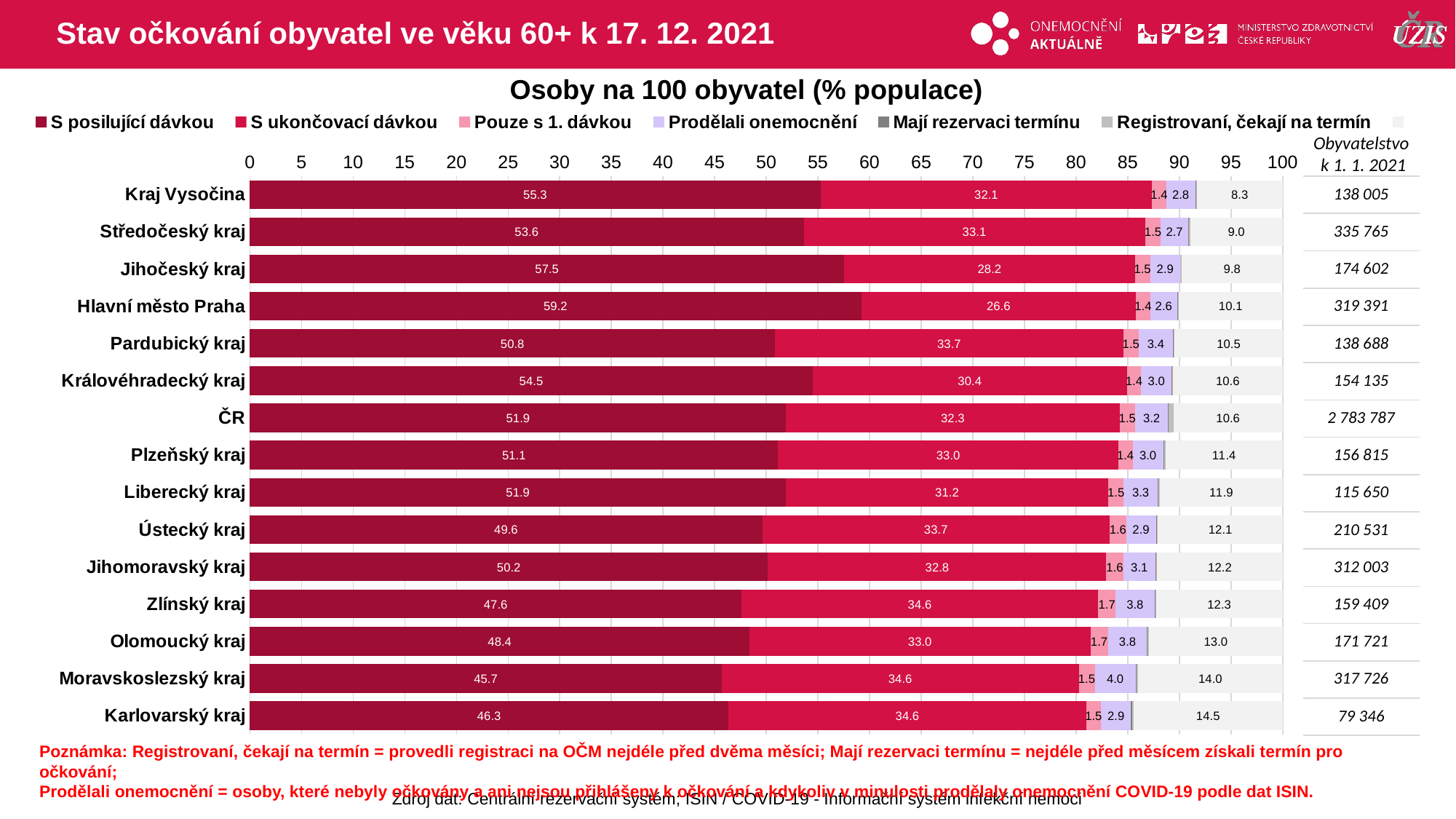

# Stav očkování obyvatel ve věku 60+ k 17. 12. 2021

### Chart

| Category | S posilující dávkou | S ukončovací dávkou | Pouze s 1. dávkou | Prodělali onemocnění | Mají rezervaci termínu | Registrovaní, čekají na termín |   |
|---|---|---|---|---|---|---|---|
| Kraj Vysočina | 55.25597 | 32.10391 | 1.374588 | 2.789754 | 0.068113 | 0.077533 | 8.33013297 |
| Středočeský kraj | 53.6256 | 33.0505 | 1.526663 | 2.66347 | 0.073266 | 0.101857 | 8.95864667 |
| Jihočeský kraj | 57.53886 | 28.15546 | 1.49311 | 2.859647 | 0.054409 | 0.111683 | 9.78682948 |
| Hlavní město Praha | 59.1961 | 26.6144 | 1.357897 | 2.6275 | 0.042894 | 0.09612 | 10.0650926 |
| Pardubický kraj | 50.84218 | 33.74553 | 1.455786 | 3.354292 | 0.042542 | 0.09662 | 10.4630538 |
| Královéhradecký kraj | 54.49379 | 30.43631 | 1.366983 | 2.961041 | 0.036332 | 0.075259 | 10.6302916 |
| ČR | 51.9242 | 32.2742 | 1.535714 | 3.155809 | 0.076119 | 0.48003 | 10.5539325 |
| Plzeňský kraj | 51.14179 | 32.95412 | 1.369129 | 3.008641 | 0.054204 | 0.10777 | 11.3643465 |
| Liberecký kraj | 51.89105 | 31.2166 | 1.508863 | 3.273671 | 0.09425 | 0.118461 | 11.8971033 |
| Ústecký kraj | 49.61407 | 33.653 | 1.569365 | 2.896486 | 0.077423 | 0.113522 | 12.0761313 |
| Jihomoravský kraj | 50.15689 | 32.77244 | 1.620497 | 3.138111 | 0.069551 | 0.086538 | 12.1559729 |
| Zlínský kraj | 47.59079 | 34.55514 | 1.686856 | 3.766412 | 0.060222 | 0.060222 | 12.2803606 |
| Olomoucký kraj | 48.37265 | 33.01111 | 1.714991 | 3.761916 | 0.076287 | 0.112974 | 12.950076 |
| Moravskoslezský kraj | 45.68874 | 34.57444 | 1.546301 | 3.968514 | 0.102604 | 0.119915 | 13.9994838 |
| Karlovarský kraj | 46.34134 | 34.62304 | 1.459431 | 2.86971 | 0.108386 | 0.138633 | 14.4594561 |
Osoby na 100 obyvatel (% populace)
Obyvatelstvo
k 1. 1. 2021
| 138 005 |
| --- |
| 335 765 |
| 174 602 |
| 319 391 |
| 138 688 |
| 154 135 |
| 2 783 787 |
| 156 815 |
| 115 650 |
| 210 531 |
| 312 003 |
| 159 409 |
| 171 721 |
| 317 726 |
| 79 346 |
Poznámka: Registrovaní, čekají na termín = provedli registraci na OČM nejdéle před dvěma měsíci; Mají rezervaci termínu = nejdéle před měsícem získali termín pro očkování;
Prodělali onemocnění = osoby, které nebyly očkovány a ani nejsou přihlášeny k očkování a kdykoliv v minulosti prodělaly onemocnění COVID-19 podle dat ISIN.
Zdroj dat: Centrální rezervační systém; ISIN / COVID-19 - Informační systém infekční nemoci